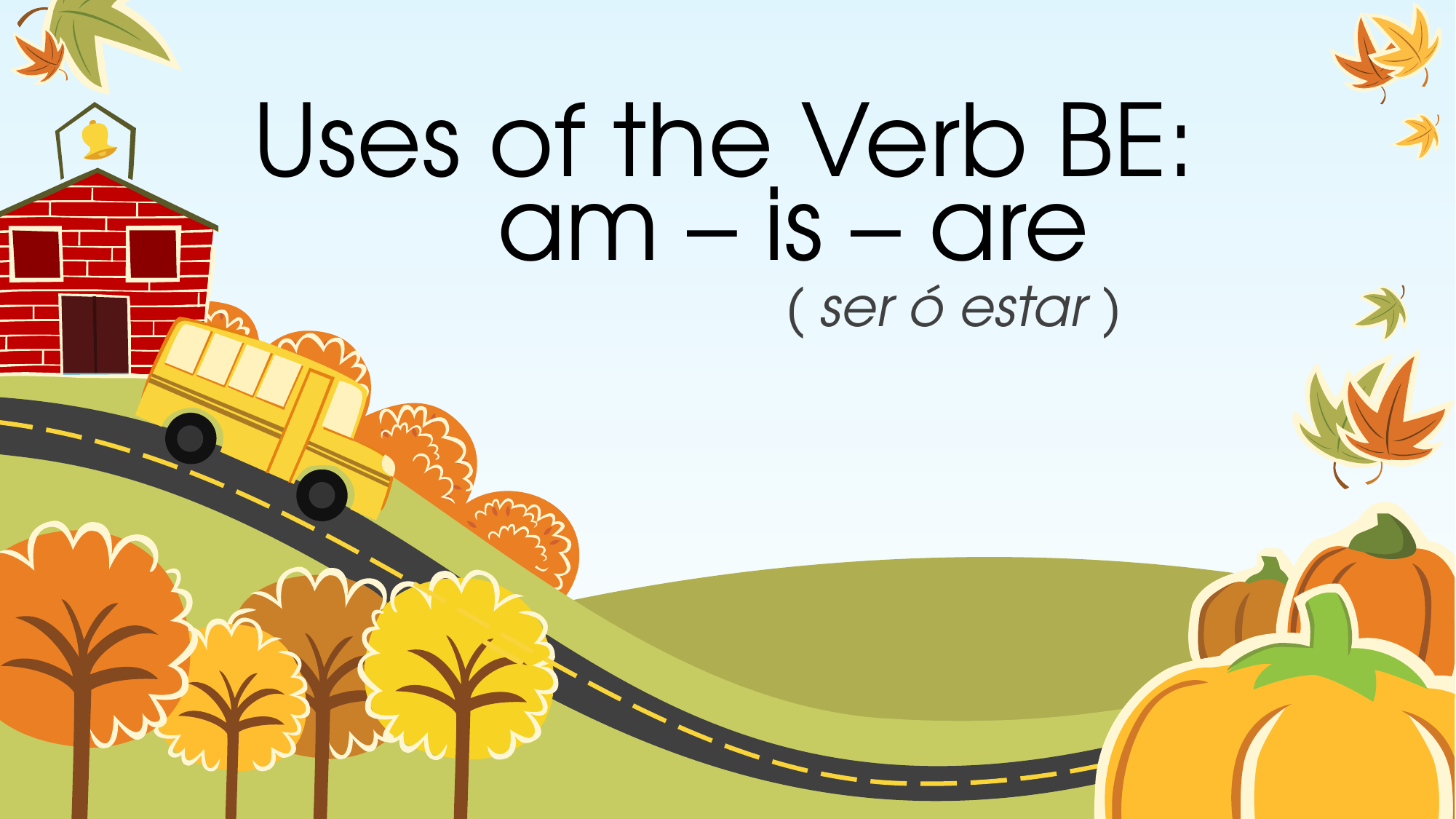

Uses of the Verb BE:      am – is – are
 ( ser ó estar )